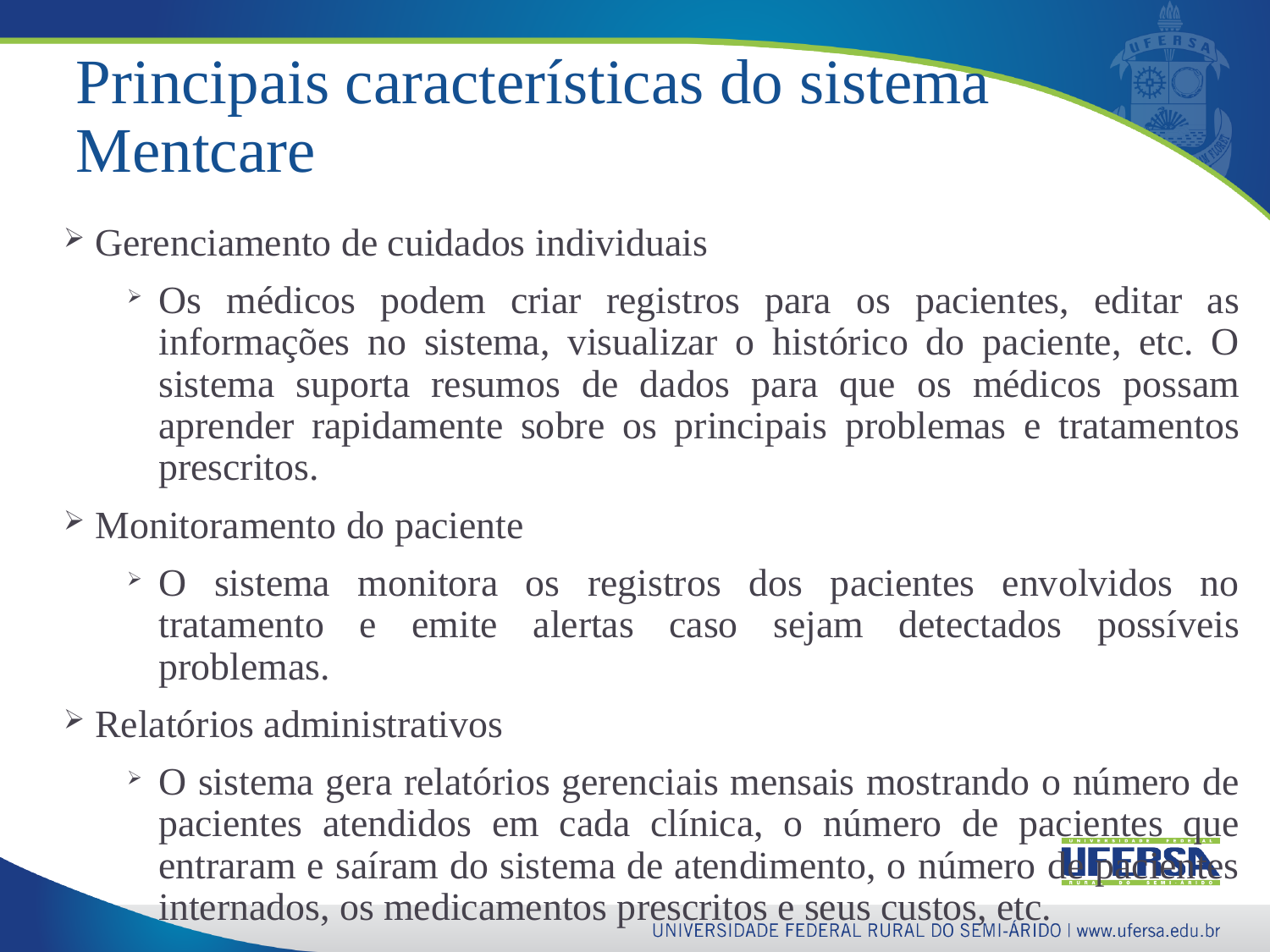

46
# Principais características do sistema Mentcare
Gerenciamento de cuidados individuais
Os médicos podem criar registros para os pacientes, editar as informações no sistema, visualizar o histórico do paciente, etc. O sistema suporta resumos de dados para que os médicos possam aprender rapidamente sobre os principais problemas e tratamentos prescritos.
Monitoramento do paciente
O sistema monitora os registros dos pacientes envolvidos no tratamento e emite alertas caso sejam detectados possíveis problemas.
Relatórios administrativos
O sistema gera relatórios gerenciais mensais mostrando o número de pacientes atendidos em cada clínica, o número de pacientes que entraram e saíram do sistema de atendimento, o número de pacientes internados, os medicamentos prescritos e seus custos, etc.